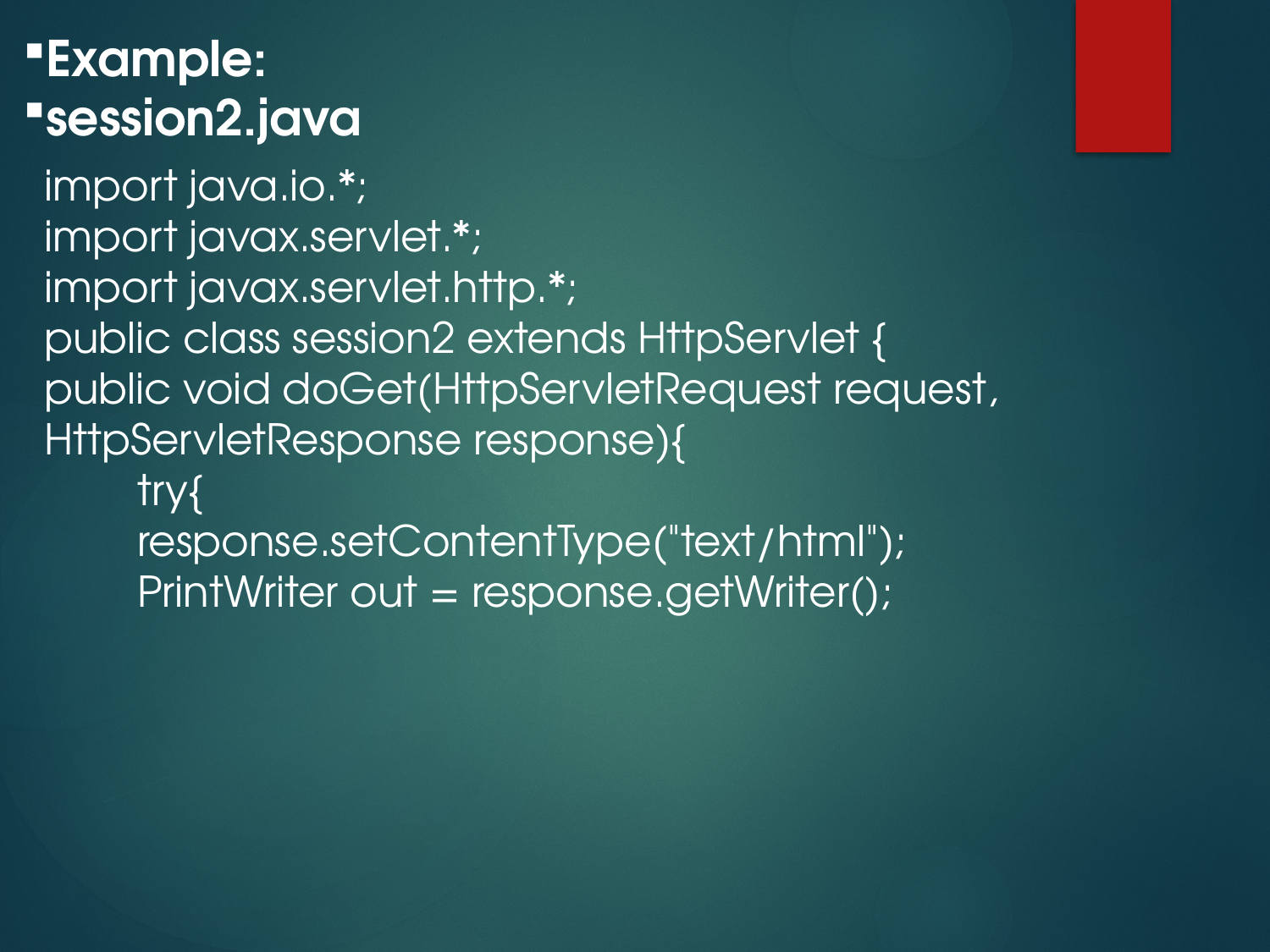

Example:
session2.java
import java.io.*;
import javax.servlet.*;
import javax.servlet.http.*;
public class session2 extends HttpServlet {
public void doGet(HttpServletRequest request, HttpServletResponse response){
        try{
        response.setContentType("text/html");
        PrintWriter out = response.getWriter();